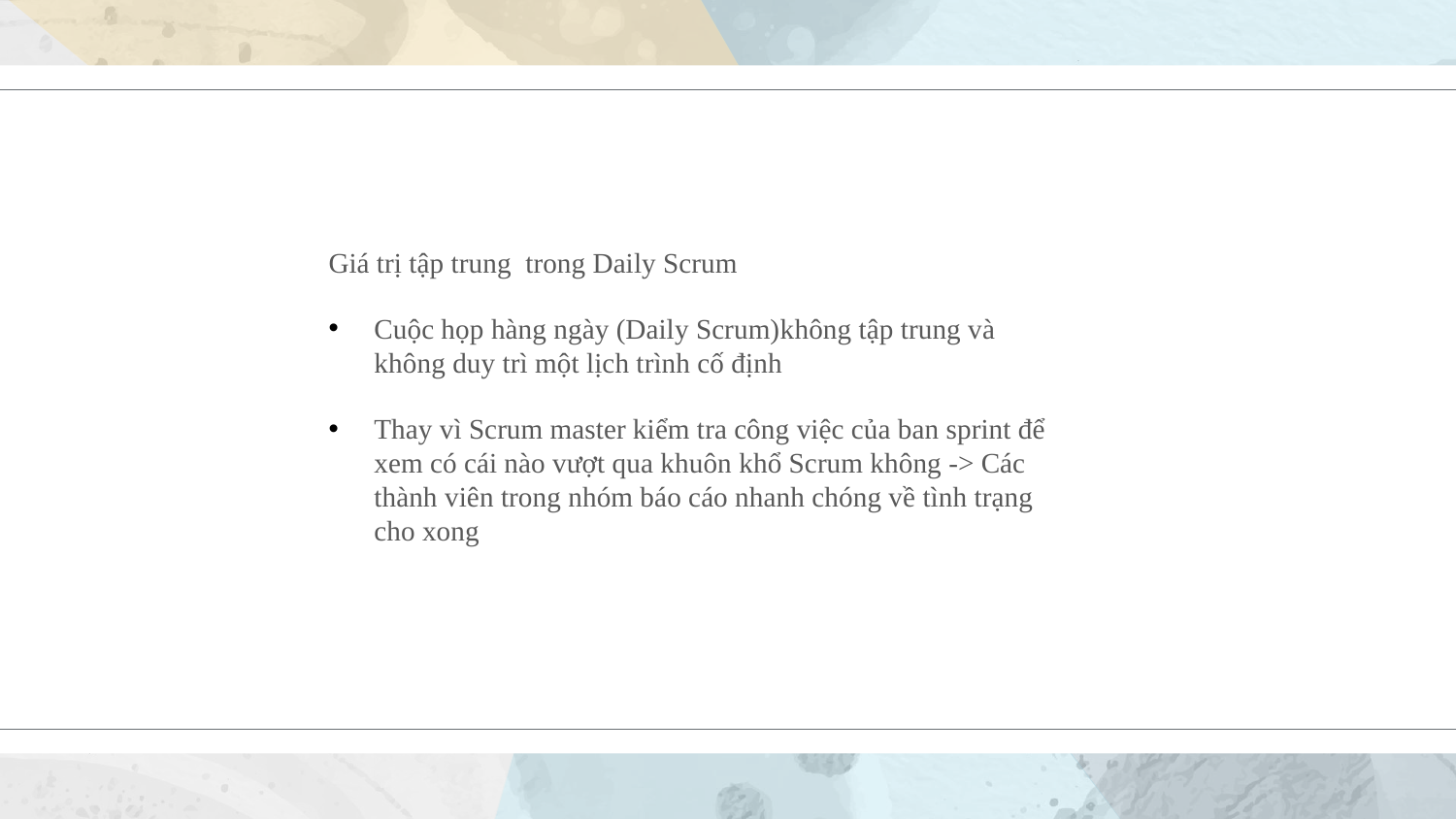

#
Giá trị tập trung  trong Daily Scrum
Cuộc họp hàng ngày (Daily Scrum)không tập trung và không duy trì một lịch trình cố định
Thay vì Scrum master kiểm tra công việc của ban sprint để xem có cái nào vượt qua khuôn khổ Scrum không -> Các thành viên trong nhóm báo cáo nhanh chóng về tình trạng cho xong